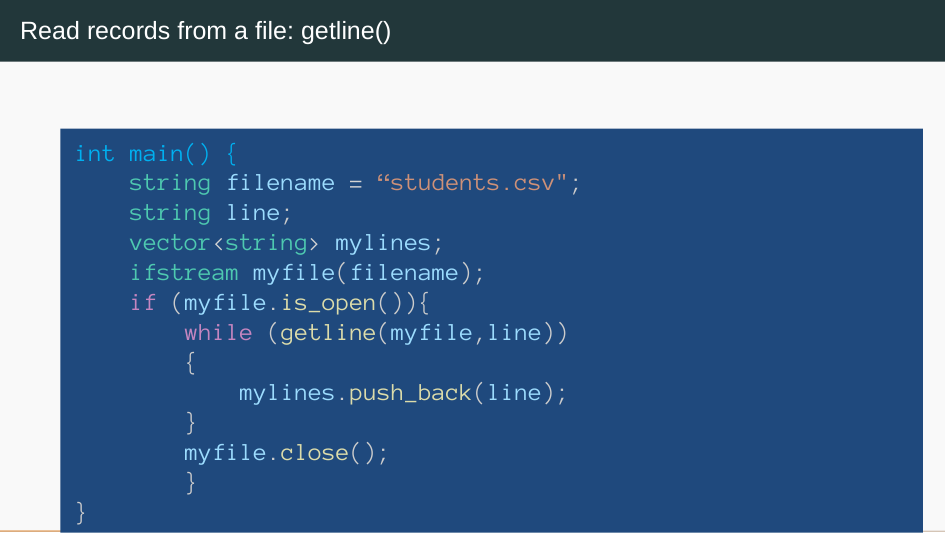

# Read records from a file: getline()
int main() {
    string filename = “students.csv";
    string line;
    vector<string> mylines;
    ifstream myfile(filename);
    if (myfile.is_open()){
        while (getline(myfile,line))
        {
            mylines.push_back(line);
        }
        myfile.close();
        }
}